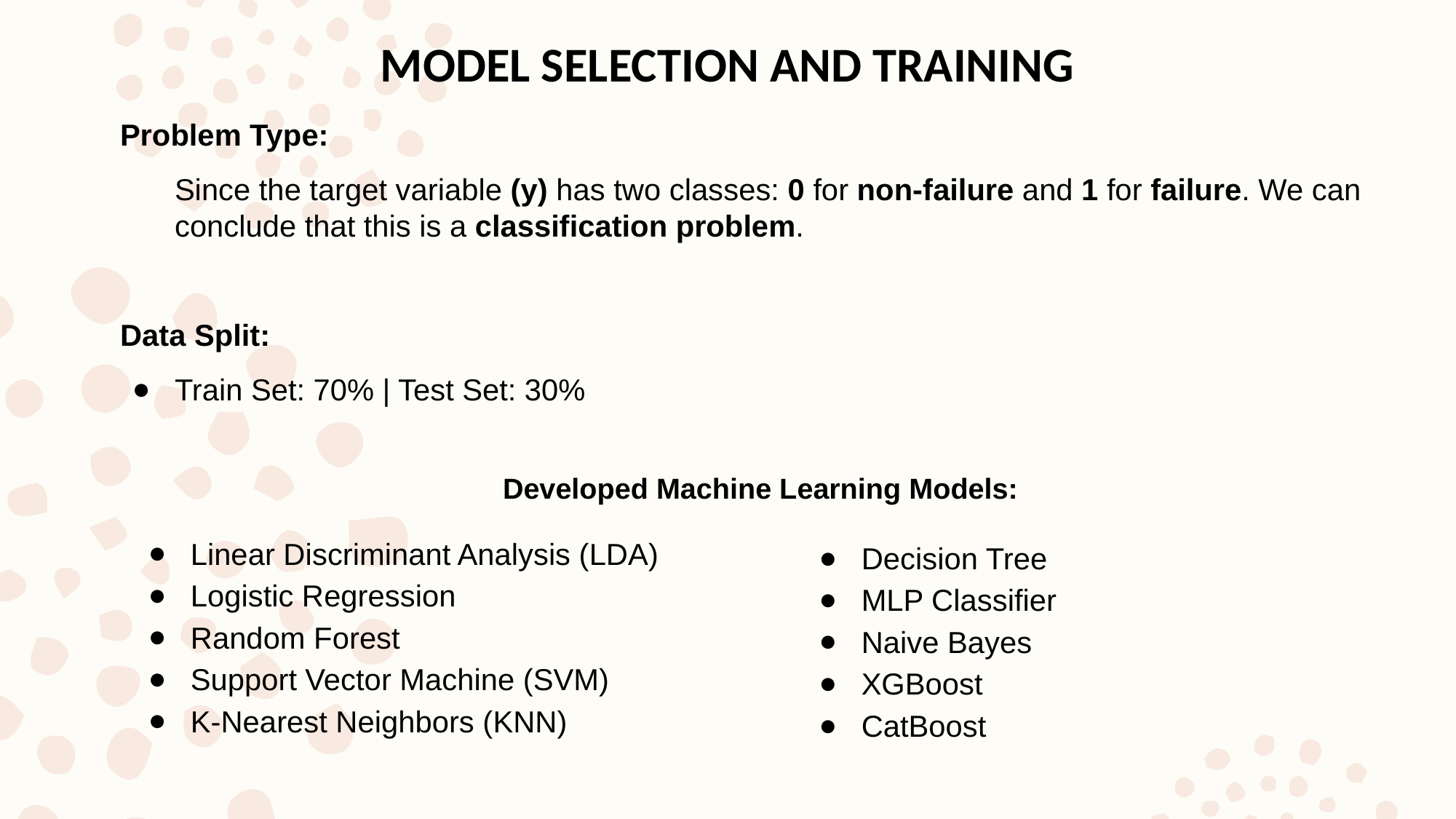

MODEL SELECTION AND TRAINING
Problem Type:
Since the target variable (y) has two classes: 0 for non-failure and 1 for failure. We can conclude that this is a classification problem.

Data Split:
Train Set: 70% | Test Set: 30%
Developed Machine Learning Models:
Linear Discriminant Analysis (LDA)
Logistic Regression
Random Forest
Support Vector Machine (SVM)
K-Nearest Neighbors (KNN)
Decision Tree
MLP Classifier
Naive Bayes
XGBoost
CatBoost